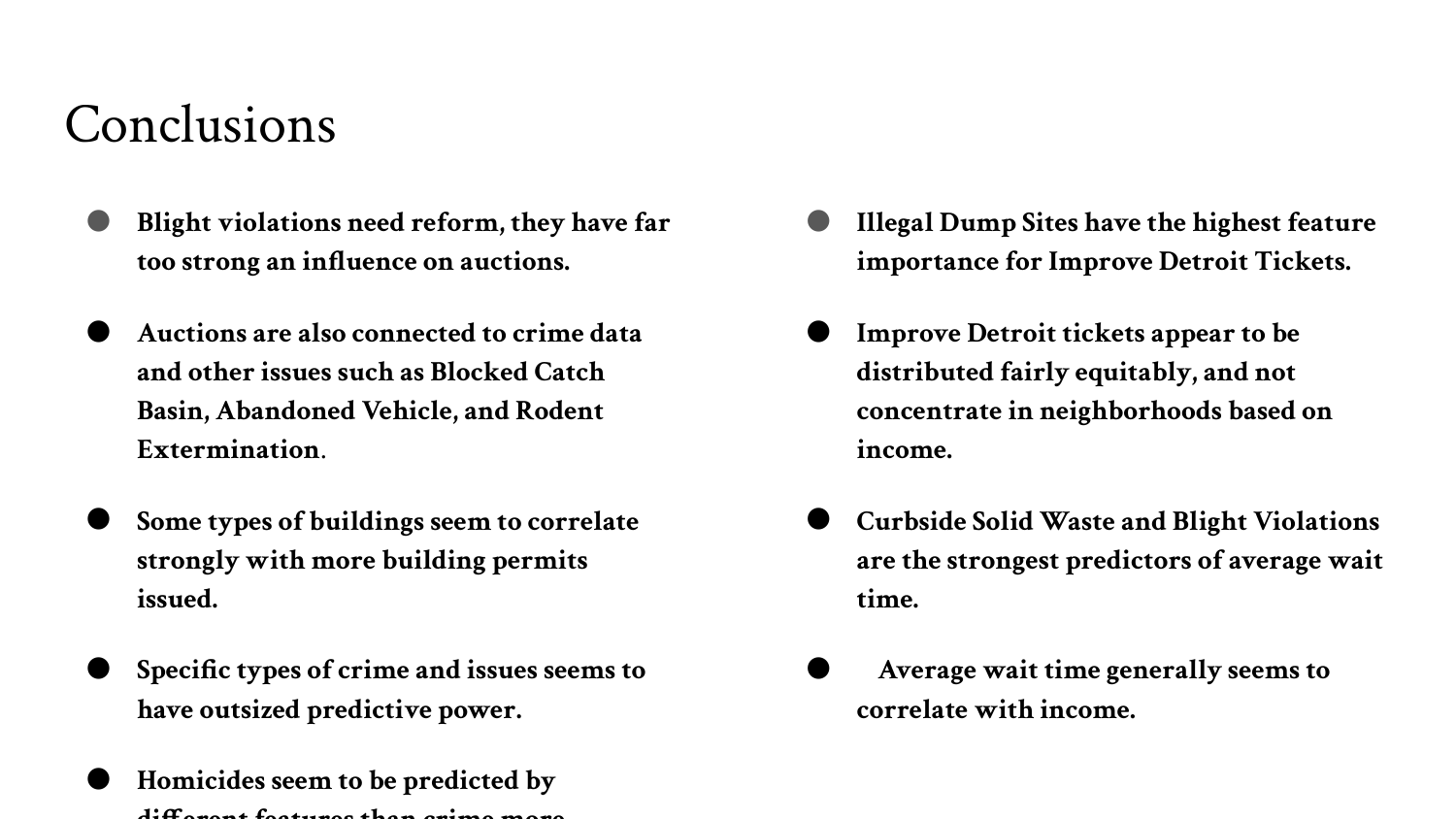

# Conclusions
Blight violations need reform, they have far too strong an influence on auctions.
Auctions are also connected to crime data and other issues such as Blocked Catch Basin, Abandoned Vehicle, and Rodent Extermination.
Some types of buildings seem to correlate strongly with more building permits issued.
Specific types of crime and issues seems to have outsized predictive power.
Homicides seem to be predicted by different features than crime more generally.
Illegal Dump Sites have the highest feature importance for Improve Detroit Tickets.
Improve Detroit tickets appear to be distributed fairly equitably, and not concentrate in neighborhoods based on income.
Curbside Solid Waste and Blight Violations are the strongest predictors of average wait time.
   Average wait time generally seems to correlate with income.